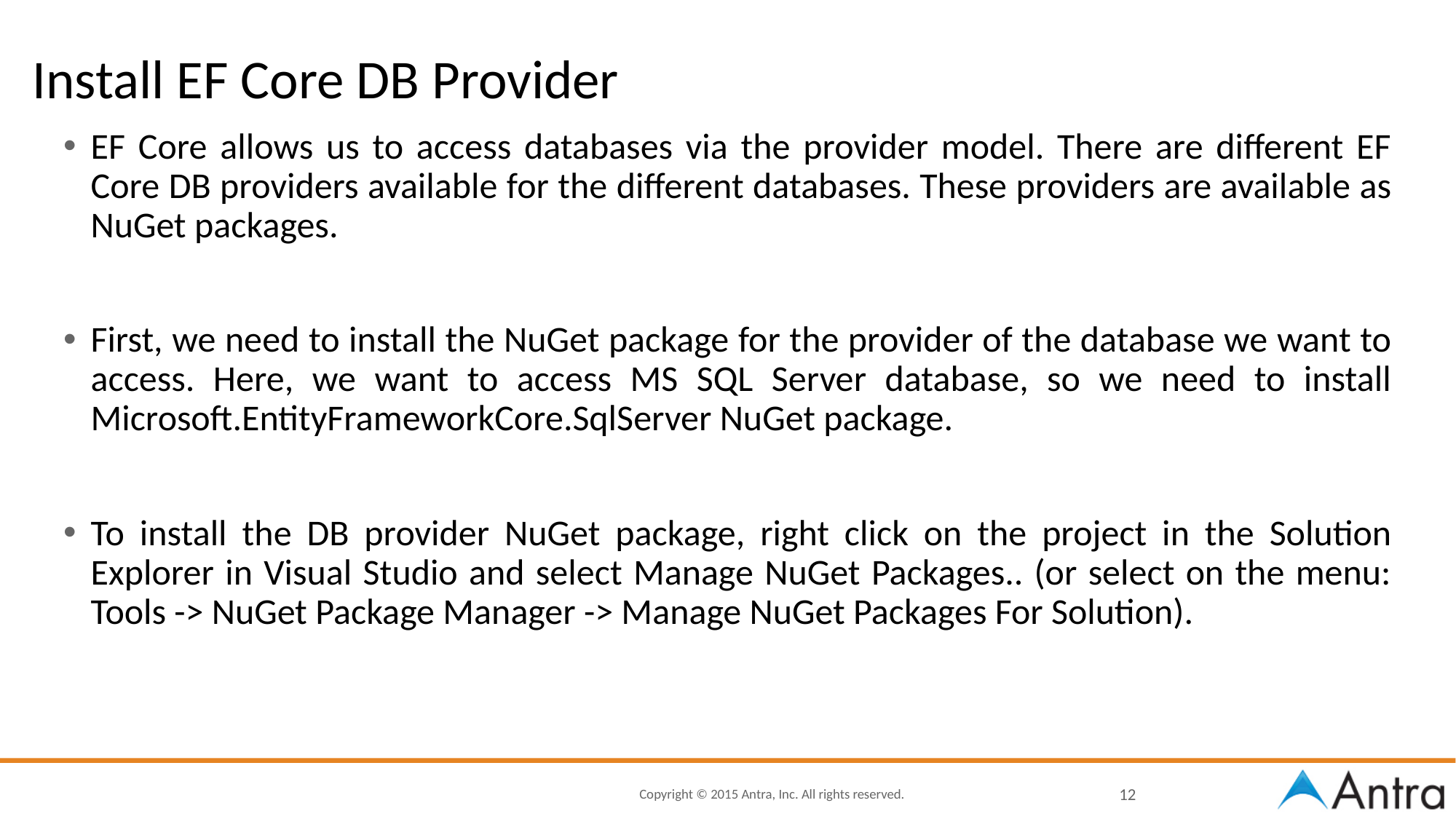

# Install EF Core DB Provider
EF Core allows us to access databases via the provider model. There are different EF Core DB providers available for the different databases. These providers are available as NuGet packages.

First, we need to install the NuGet package for the provider of the database we want to access. Here, we want to access MS SQL Server database, so we need to install Microsoft.EntityFrameworkCore.SqlServer NuGet package.

To install the DB provider NuGet package, right click on the project in the Solution Explorer in Visual Studio and select Manage NuGet Packages.. (or select on the menu: Tools -> NuGet Package Manager -> Manage NuGet Packages For Solution).
12